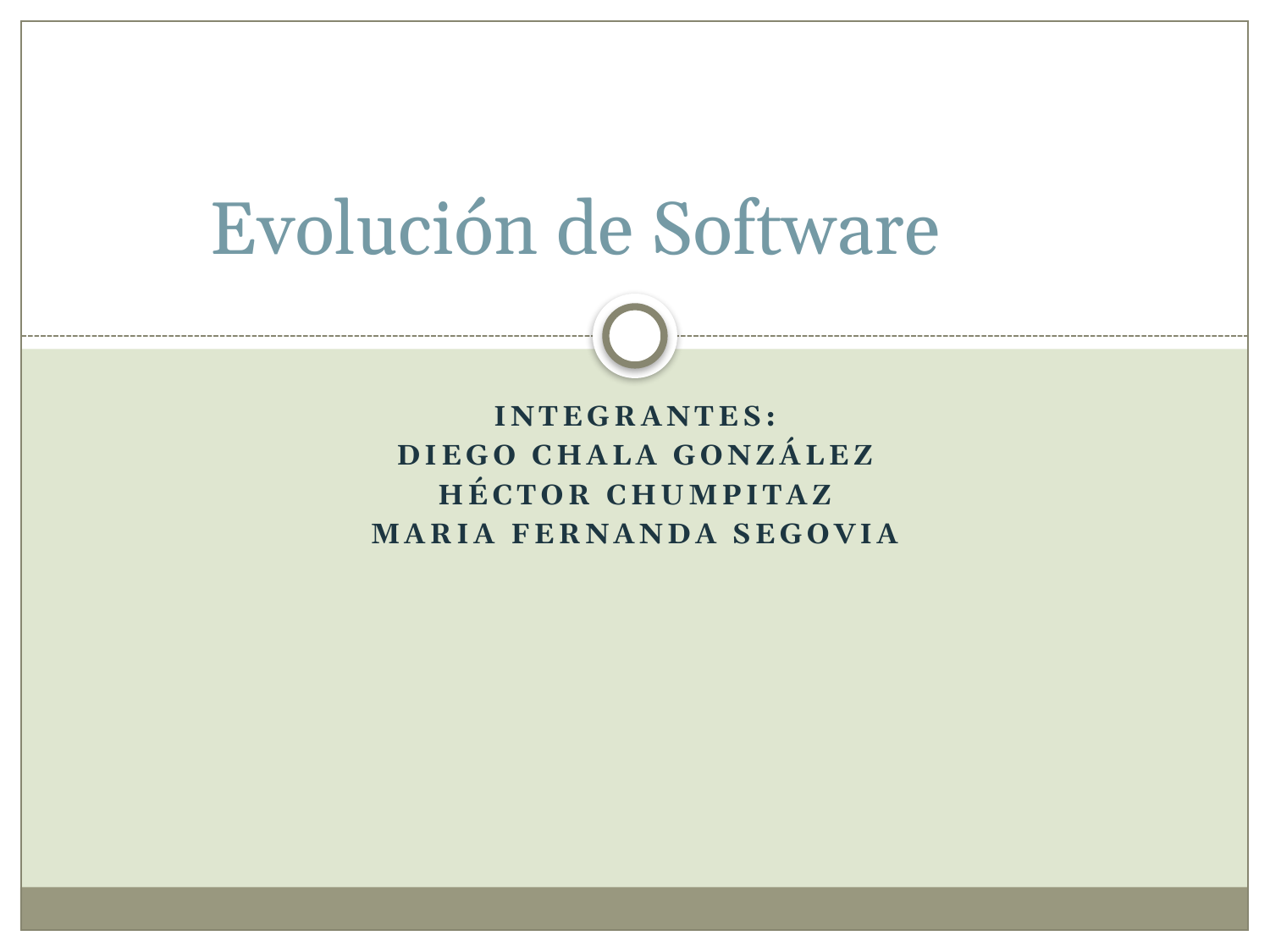

# Evolución de Software
Integrantes:
Diego Chala González
Héctor Chumpitaz
Maria Fernanda Segovia